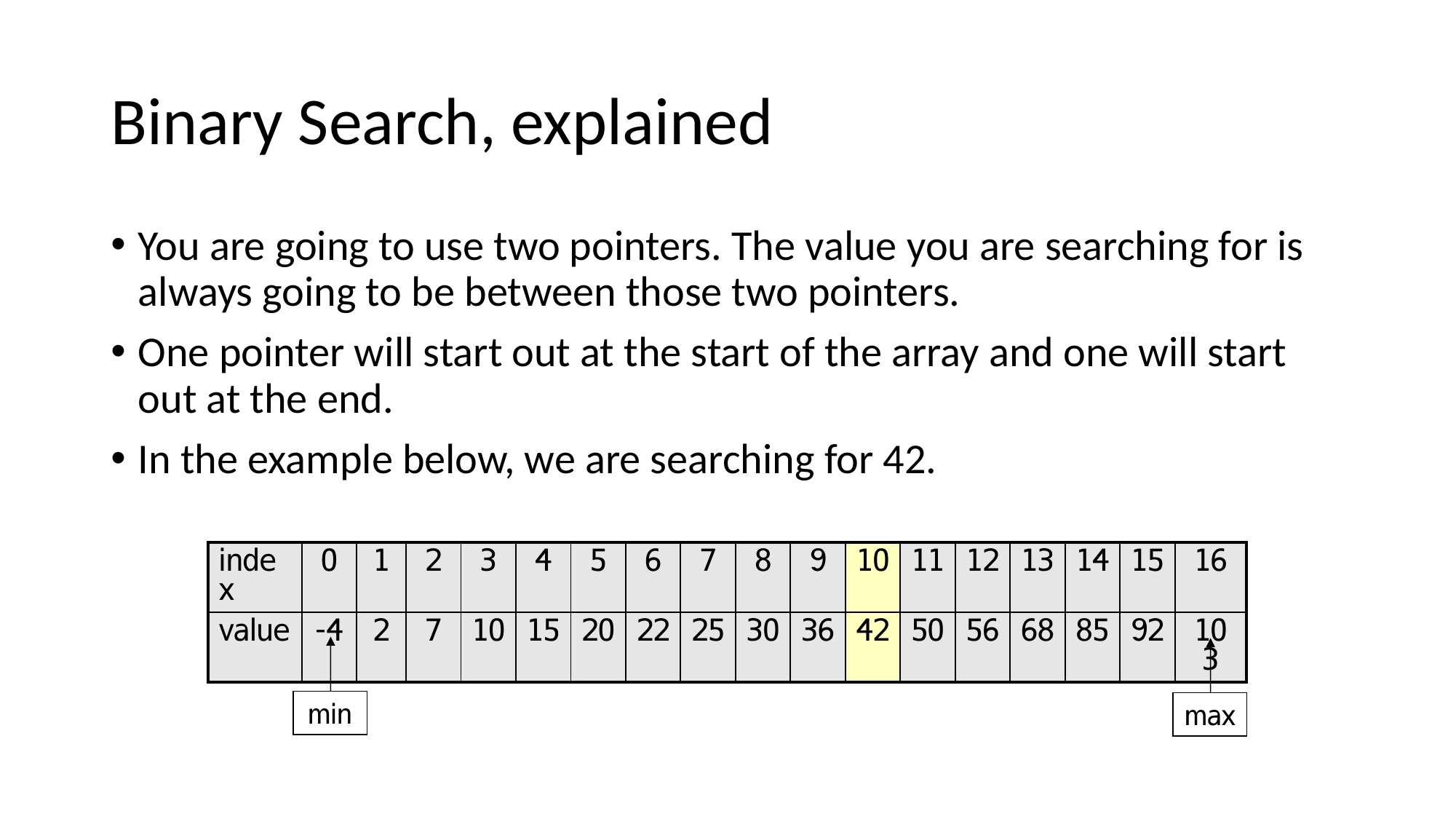

# Binary Search, explained
You are going to use two pointers. The value you are searching for is always going to be between those two pointers.
One pointer will start out at the start of the array and one will start out at the end.
In the example below, we are searching for 42.

| index | 0 | 1 | 2 | 3 | 4 | 5 | 6 | 7 | 8 | 9 | 10 | 11 | 12 | 13 | 14 | 15 | 16 |
| --- | --- | --- | --- | --- | --- | --- | --- | --- | --- | --- | --- | --- | --- | --- | --- | --- | --- |
| value | -4 | 2 | 7 | 10 | 15 | 20 | 22 | 25 | 30 | 36 | 42 | 50 | 56 | 68 | 85 | 92 | 103 |

min

max